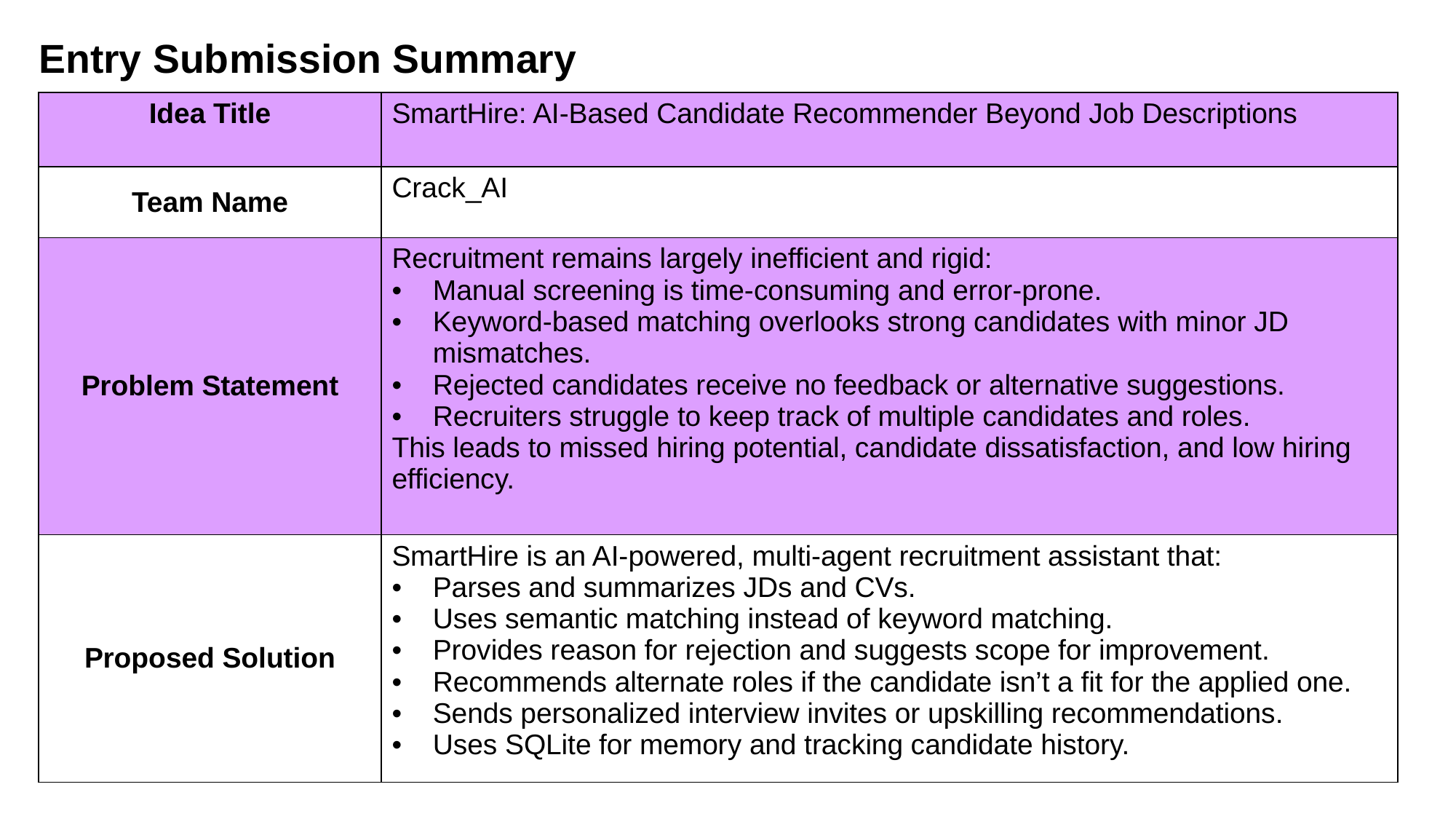

Entry Submission Summary
| Idea Title | SmartHire: AI-Based Candidate Recommender Beyond Job Descriptions |
| --- | --- |
| Team Name | Crack\_AI |
| Problem Statement | Recruitment remains largely inefficient and rigid: Manual screening is time-consuming and error-prone. Keyword-based matching overlooks strong candidates with minor JD mismatches. Rejected candidates receive no feedback or alternative suggestions. Recruiters struggle to keep track of multiple candidates and roles. This leads to missed hiring potential, candidate dissatisfaction, and low hiring efficiency. |
| Proposed Solution | SmartHire is an AI-powered, multi-agent recruitment assistant that: Parses and summarizes JDs and CVs. Uses semantic matching instead of keyword matching. Provides reason for rejection and suggests scope for improvement. Recommends alternate roles if the candidate isn’t a fit for the applied one. Sends personalized interview invites or upskilling recommendations. Uses SQLite for memory and tracking candidate history. |